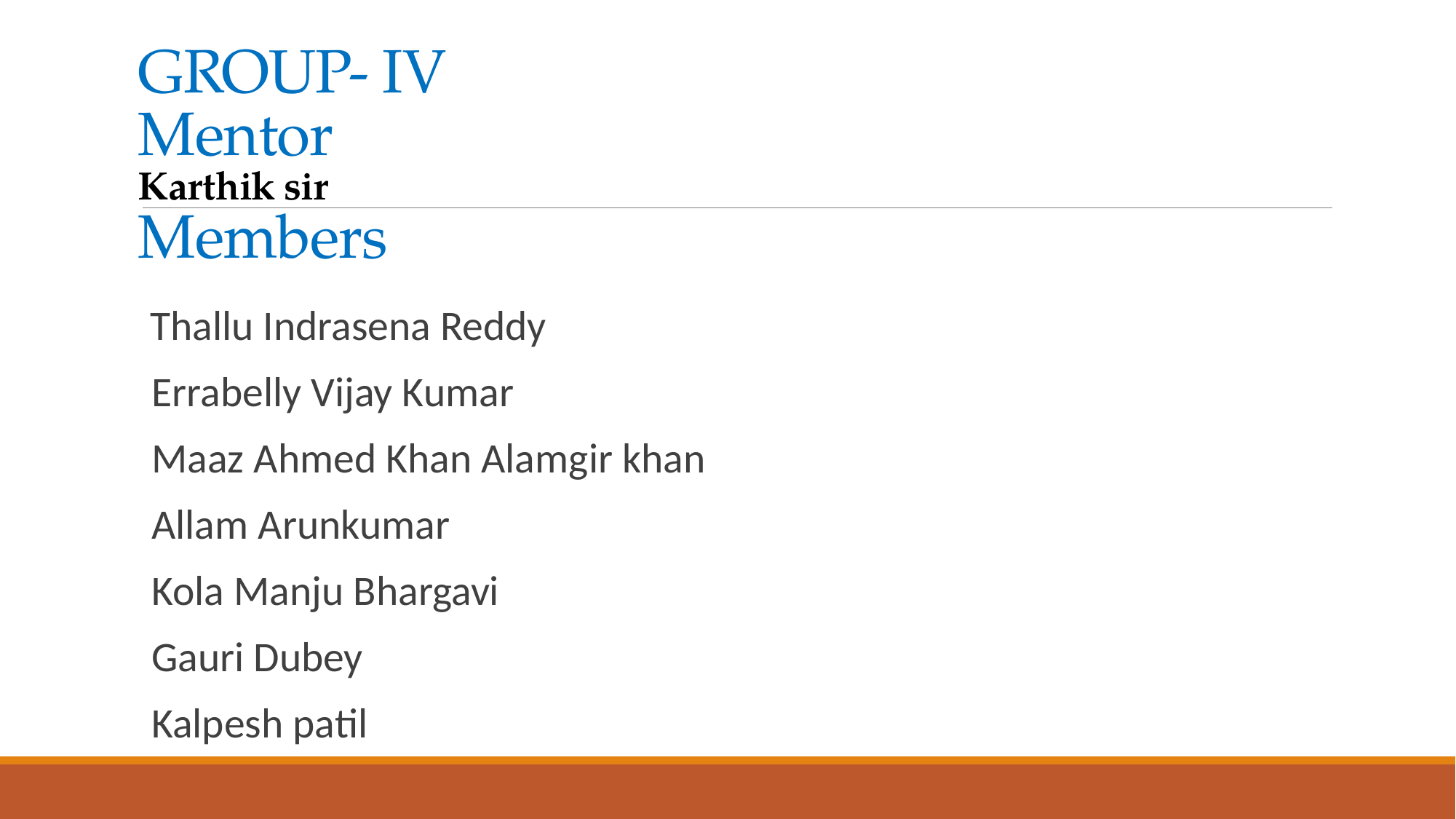

# GROUP- IV Mentor Karthik sir Members
 Thallu Indrasena Reddy
Errabelly Vijay Kumar
Maaz Ahmed Khan Alamgir khan
Allam Arunkumar
Kola Manju Bhargavi
Gauri Dubey
Kalpesh patil